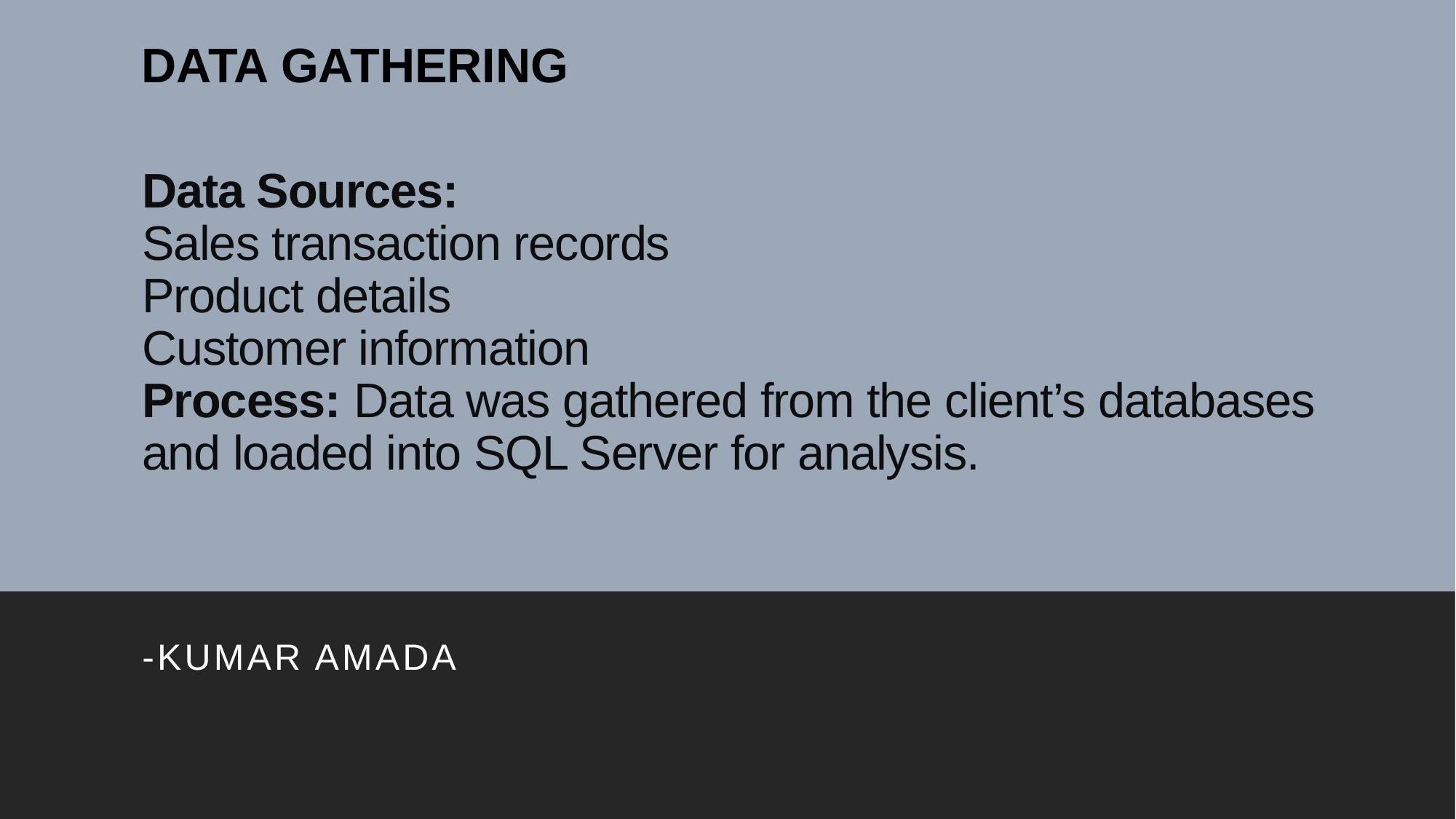

DATA GATHERING
# Data Sources: Sales transaction records Product details Customer information Process: Data was gathered from the client’s databases and loaded into SQL Server for analysis.

-Kumar amada